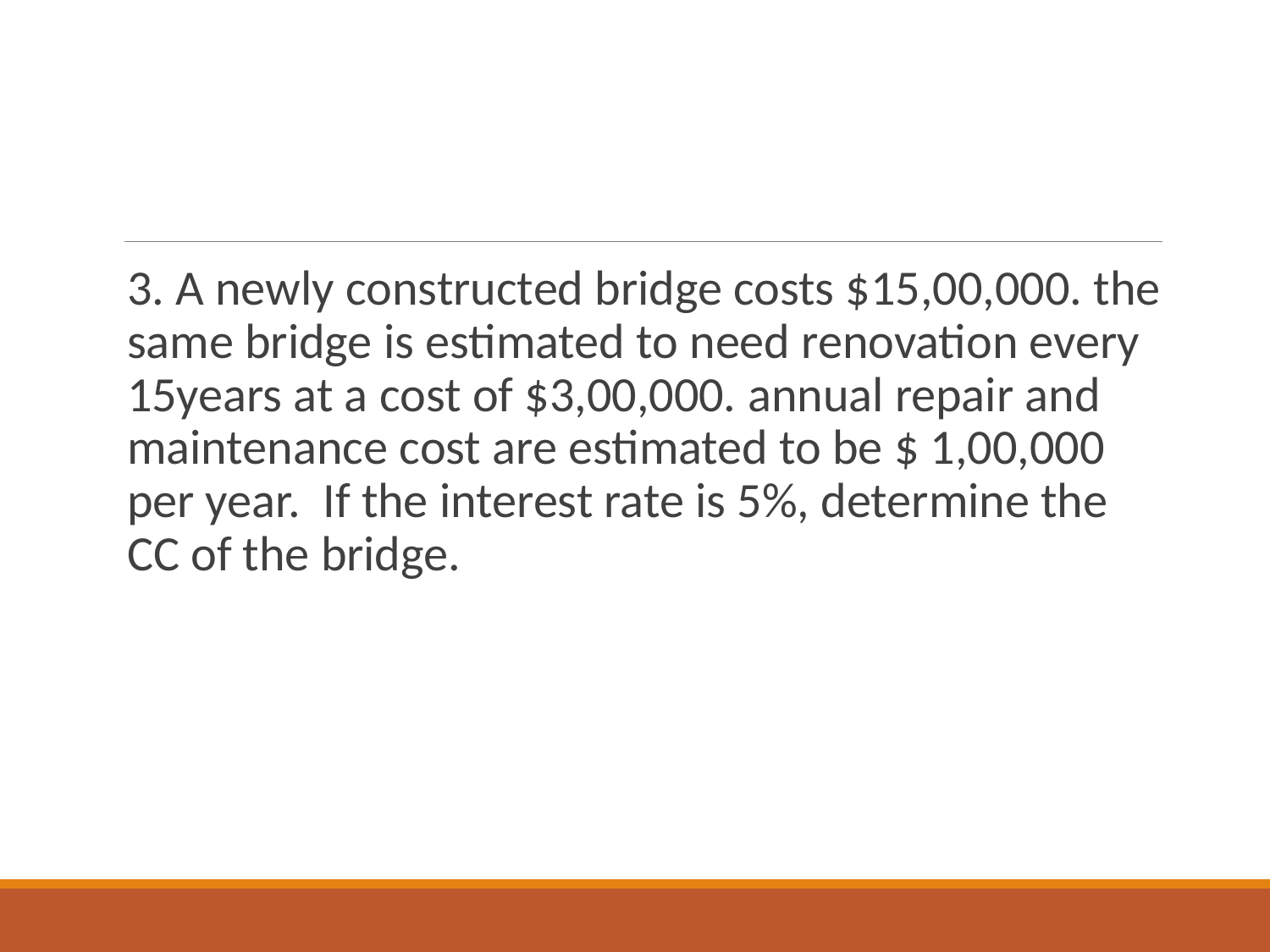

#
3. A newly constructed bridge costs $15,00,000. the same bridge is estimated to need renovation every 15years at a cost of $3,00,000. annual repair and maintenance cost are estimated to be $ 1,00,000 per year.  If the interest rate is 5%, determine the CC of the bridge.